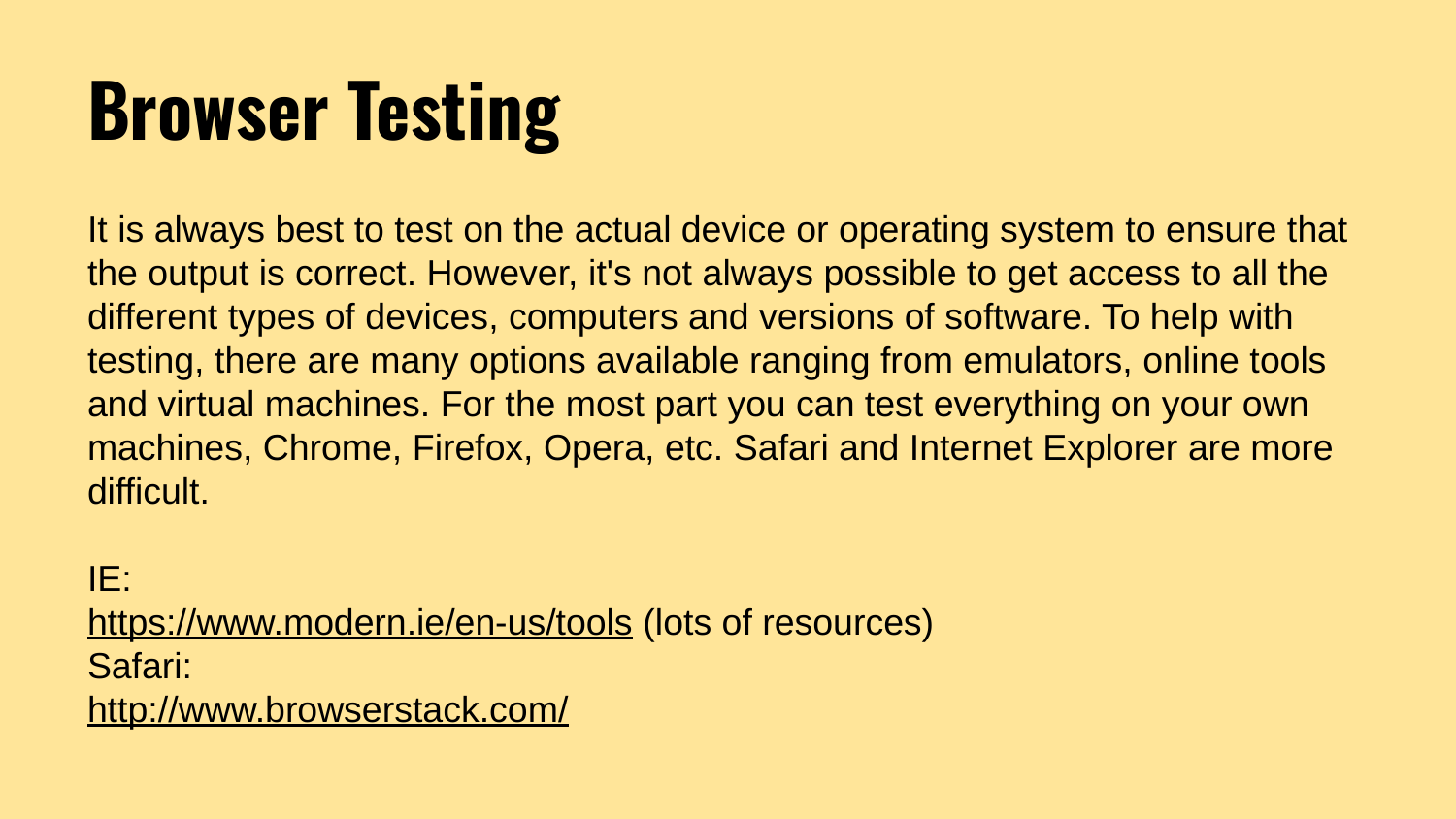

# Browser Testing
It is always best to test on the actual device or operating system to ensure that the output is correct. However, it's not always possible to get access to all the different types of devices, computers and versions of software. To help with testing, there are many options available ranging from emulators, online tools and virtual machines. For the most part you can test everything on your own machines, Chrome, Firefox, Opera, etc. Safari and Internet Explorer are more difficult.

IE:
https://www.modern.ie/en-us/tools (lots of resources)
Safari:
http://www.browserstack.com/